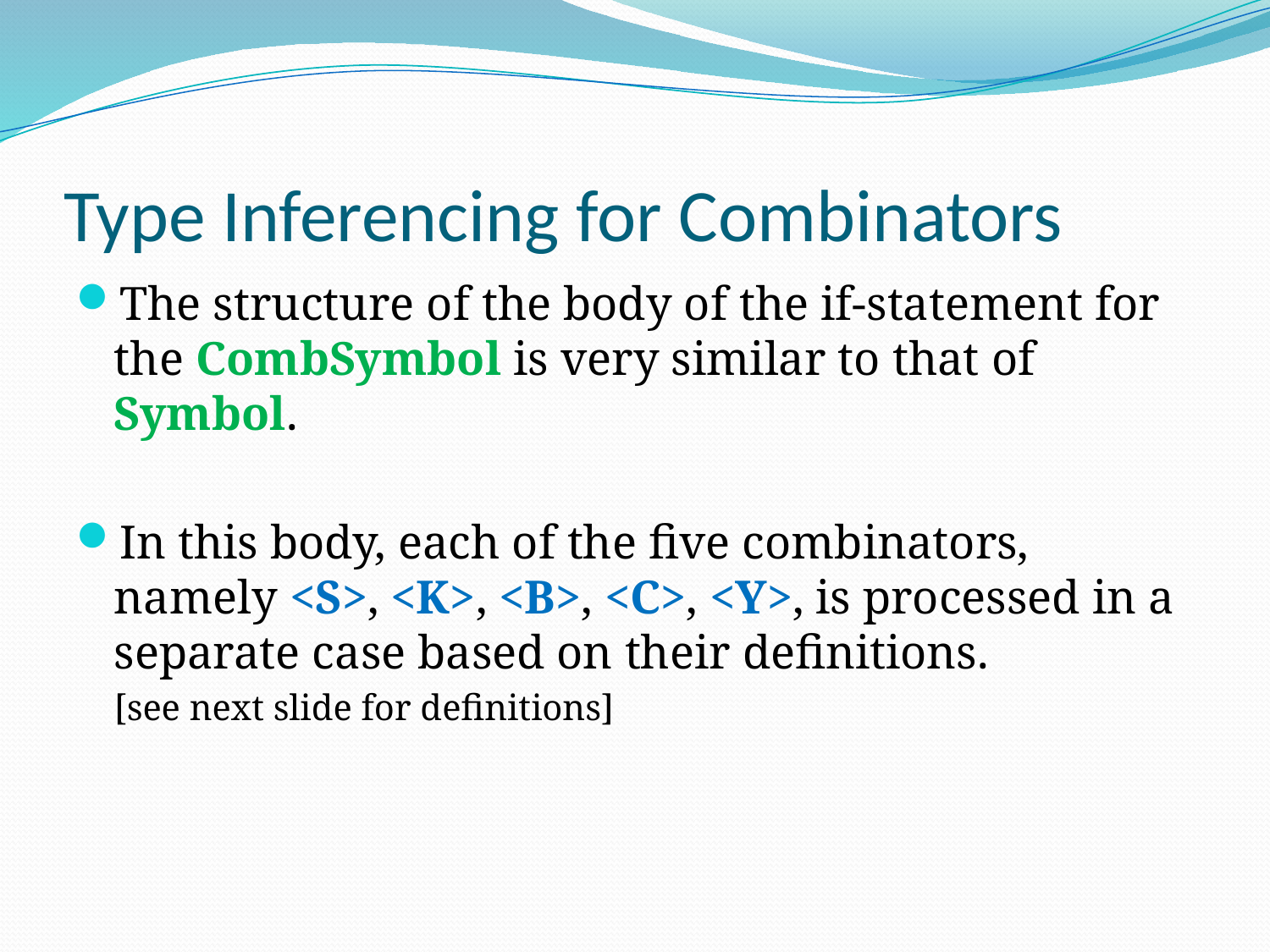

# Type Inferencing for Combinators
The structure of the body of the if-statement for the CombSymbol is very similar to that of Symbol.

In this body, each of the five combinators, namely <S>, <K>, <B>, <C>, <Y>, is processed in a separate case based on their definitions.
	[see next slide for definitions]